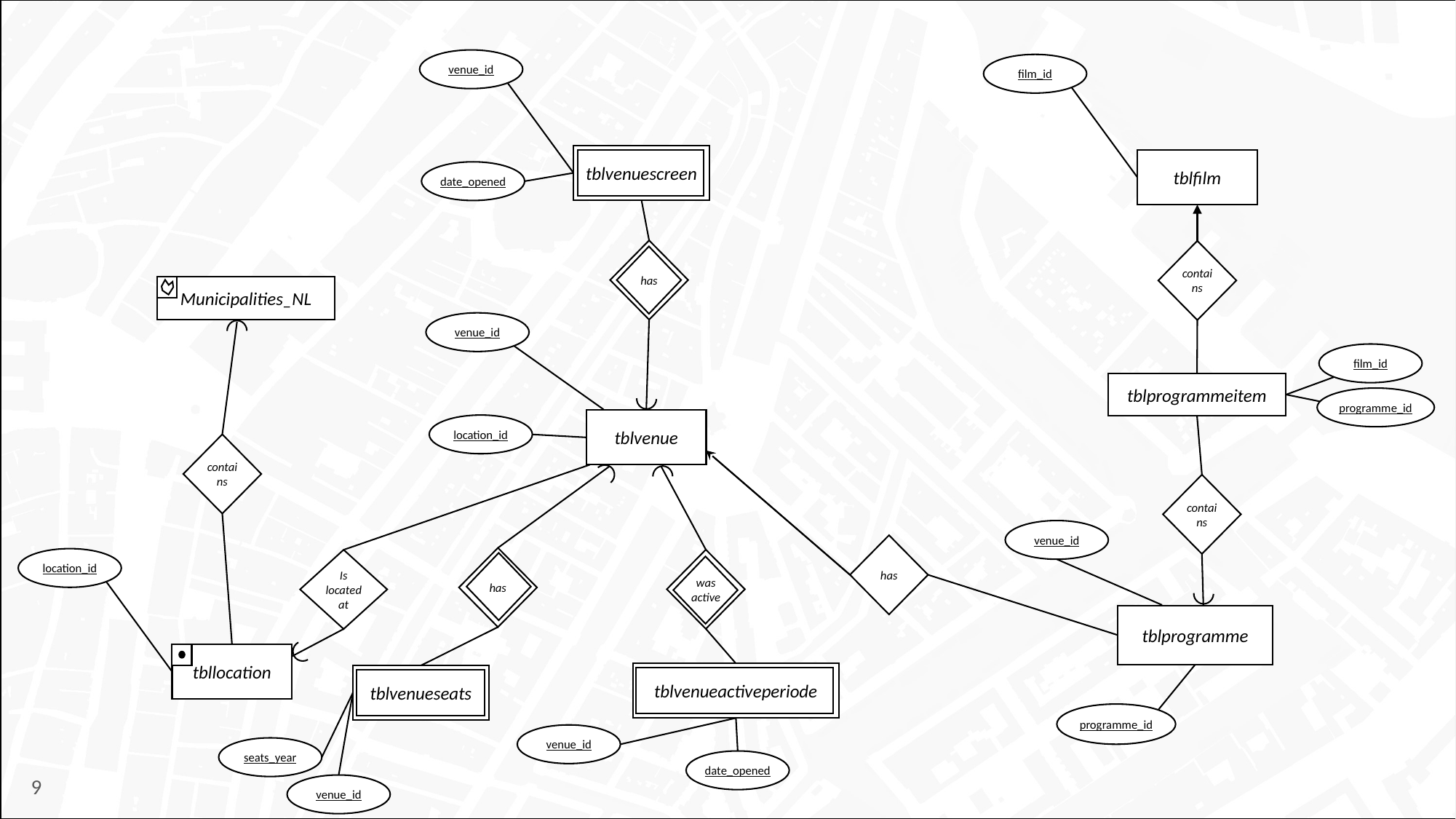

venue_id
film_id
tblvenuescreen

tblfilm
date_opened
has
contains

Municipalities_NL

venue_id

film_id
tblprogrammeitem
programme_id

tblvenue
location_id
contains

contains
venue_id
has
has
location_id
was active
Is located at

tblprogramme

tbllocation

tblvenueactiveperiode
tblvenueseats

programme_id
venue_id
seats_year
date_opened
venue_id